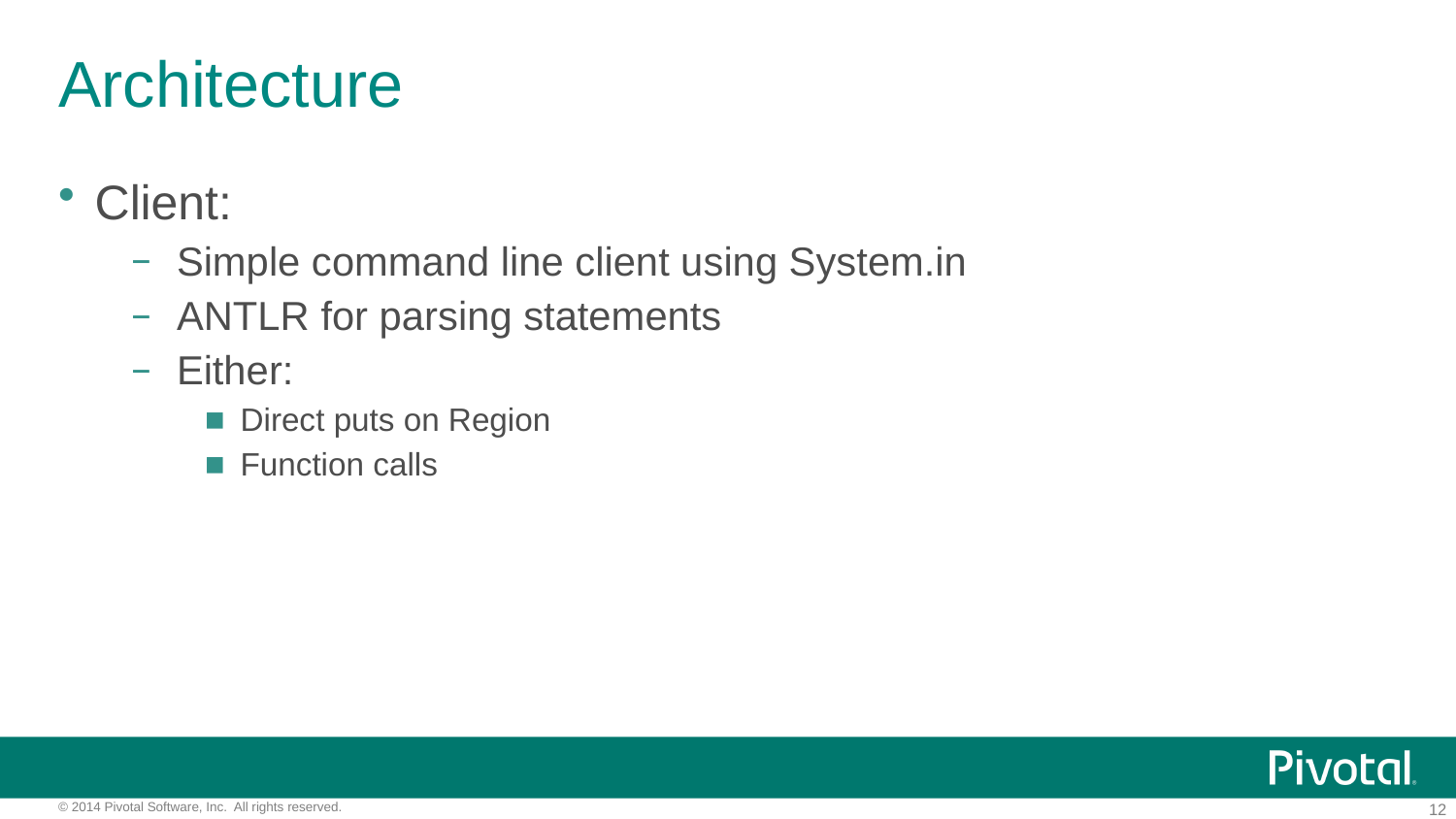

# Architecture
Client:
Simple command line client using System.in
ANTLR for parsing statements
Either:
Direct puts on Region
Function calls